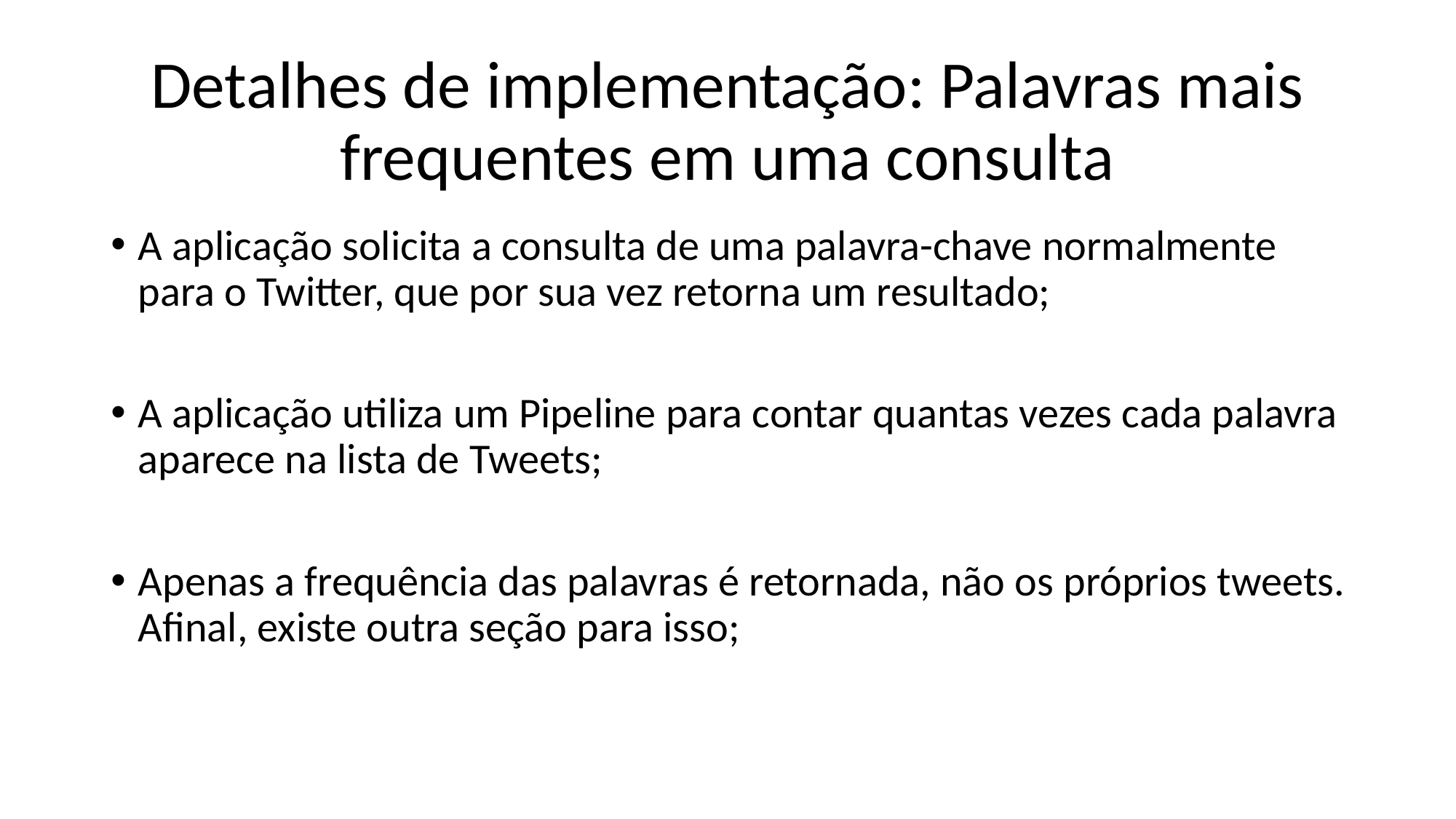

# Detalhes de implementação: Palavras mais frequentes em uma consulta
A aplicação solicita a consulta de uma palavra-chave normalmente para o Twitter, que por sua vez retorna um resultado;

A aplicação utiliza um Pipeline para contar quantas vezes cada palavra aparece na lista de Tweets;

Apenas a frequência das palavras é retornada, não os próprios tweets. Afinal, existe outra seção para isso;